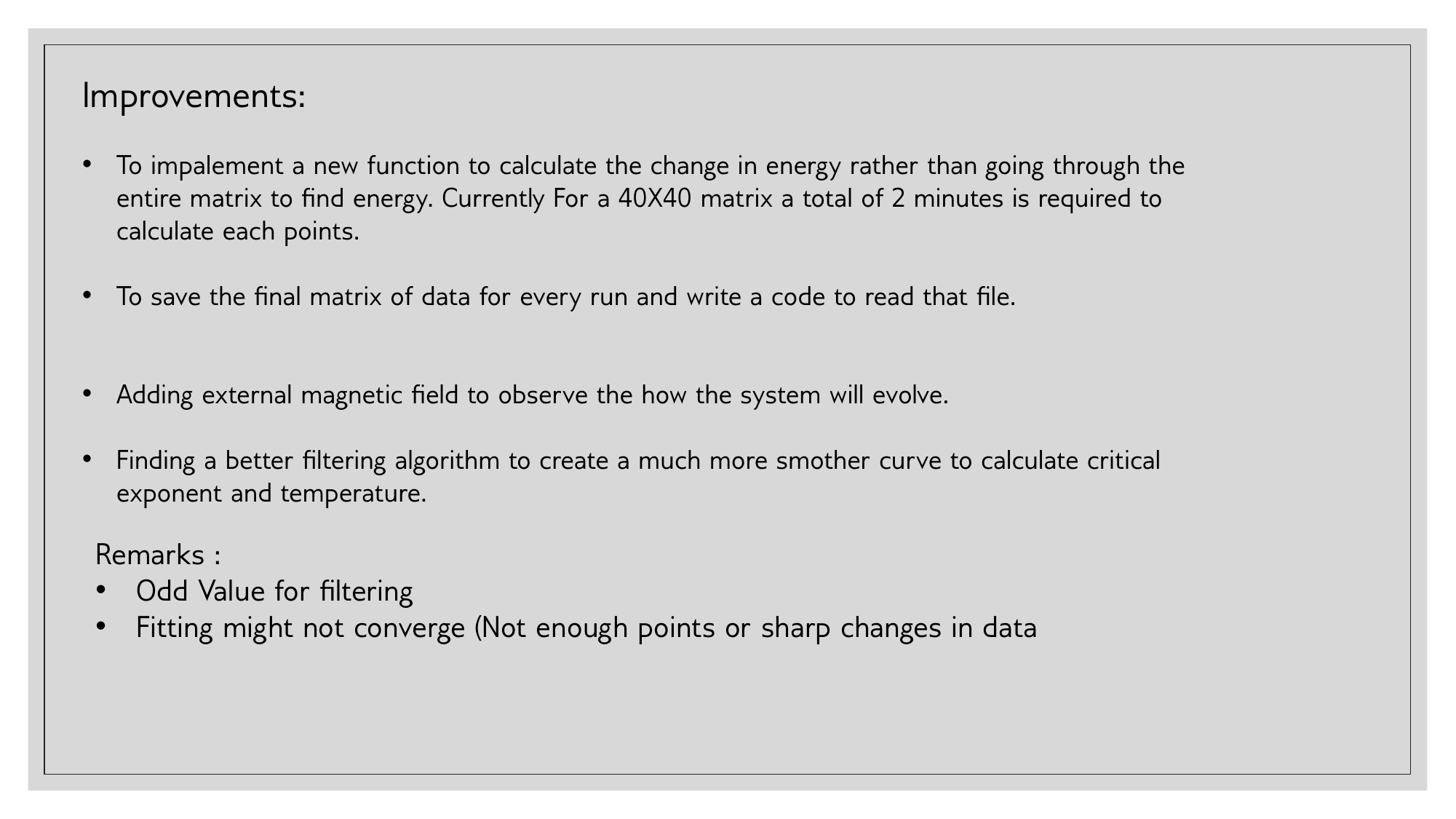

Improvements:

To impalement a new function to calculate the change in energy rather than going through the entire matrix to find energy. Currently For a 40X40 matrix a total of 2 minutes is required to calculate each points.

To save the final matrix of data for every run and write a code to read that file.

Adding external magnetic field to observe the how the system will evolve.

Finding a better filtering algorithm to create a much more smother curve to calculate critical exponent and temperature.
Remarks :
Odd Value for filtering
Fitting might not converge (Not enough points or sharp changes in data